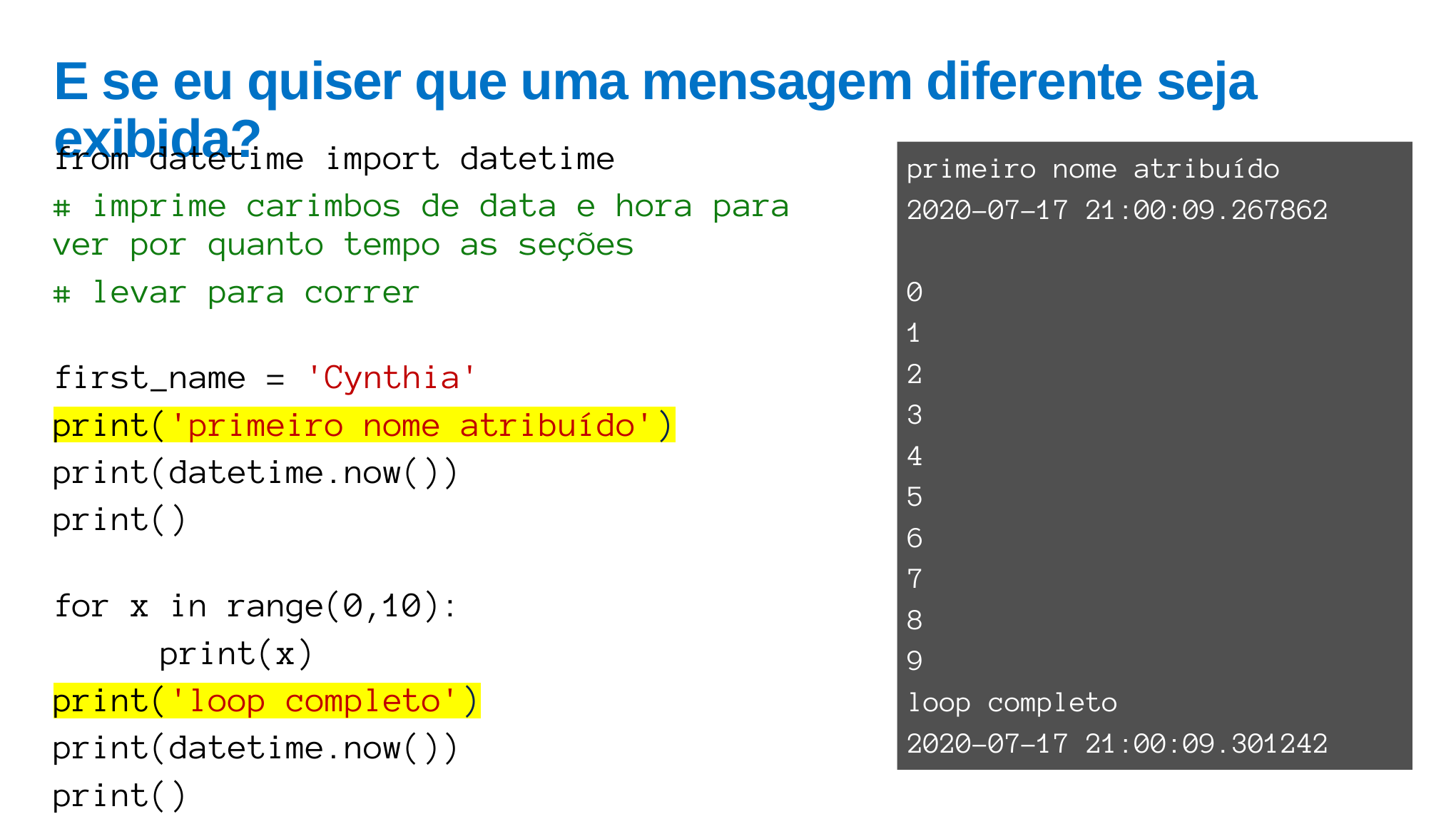

# E se eu quiser que uma mensagem diferente seja exibida?
from datetime import datetime
# imprime carimbos de data e hora para ver por quanto tempo as seções
# levar para correr
first_name = 'Cynthia'
print('primeiro nome atribuído')
print(datetime.now())
print()
for x in range(0,10):
	print(x)
print('loop completo')
print(datetime.now())
print()
primeiro nome atribuído
2020-07-17 21:00:09.267862

0
1
2
3
4
5
6
7
8
9
loop completo
2020-07-17 21:00:09.301242